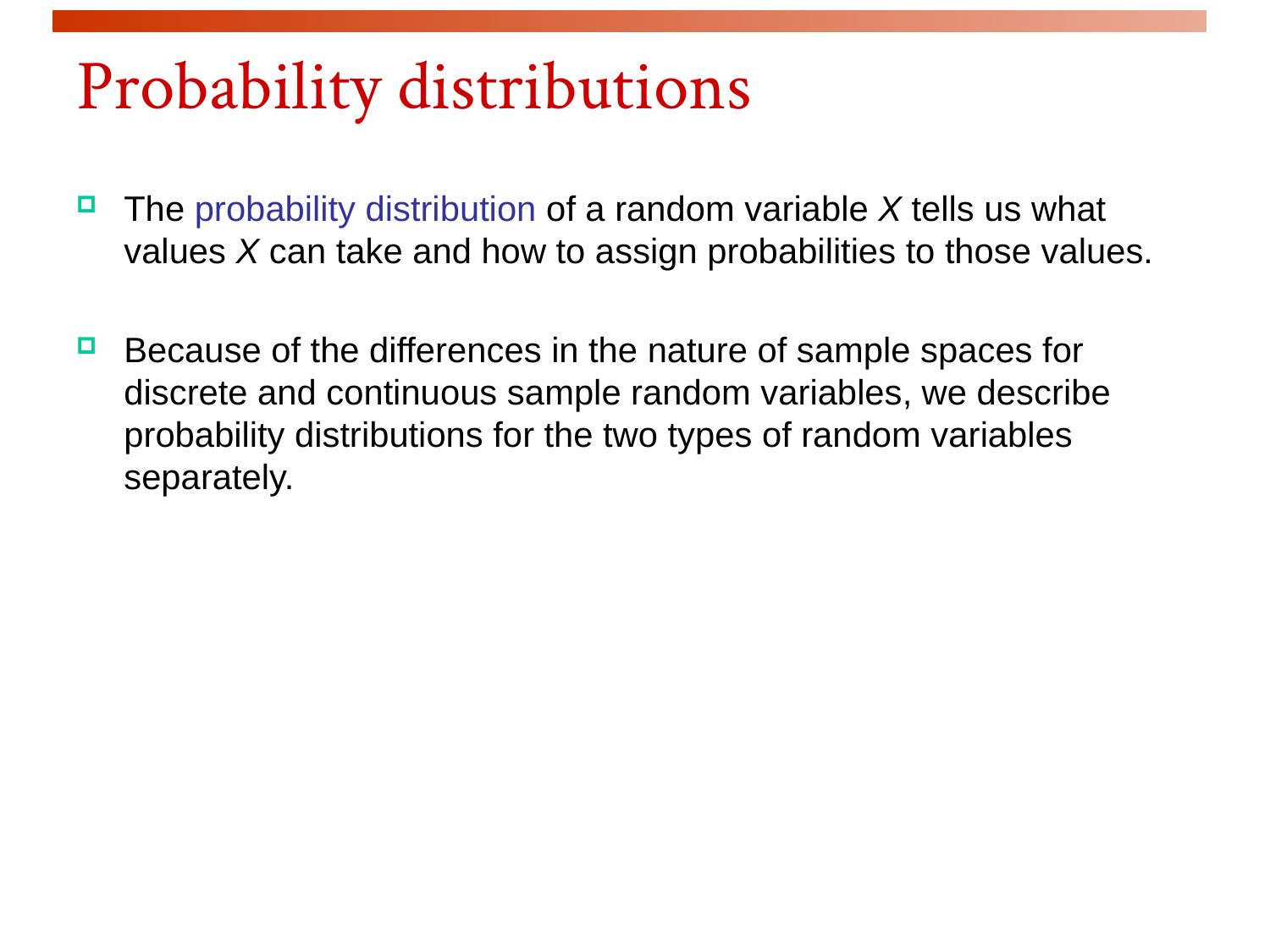

# Probability distributions
The probability distribution of a random variable X tells us what values X can take and how to assign probabilities to those values.

Because of the differences in the nature of sample spaces for discrete and continuous sample random variables, we describe probability distributions for the two types of random variables separately.